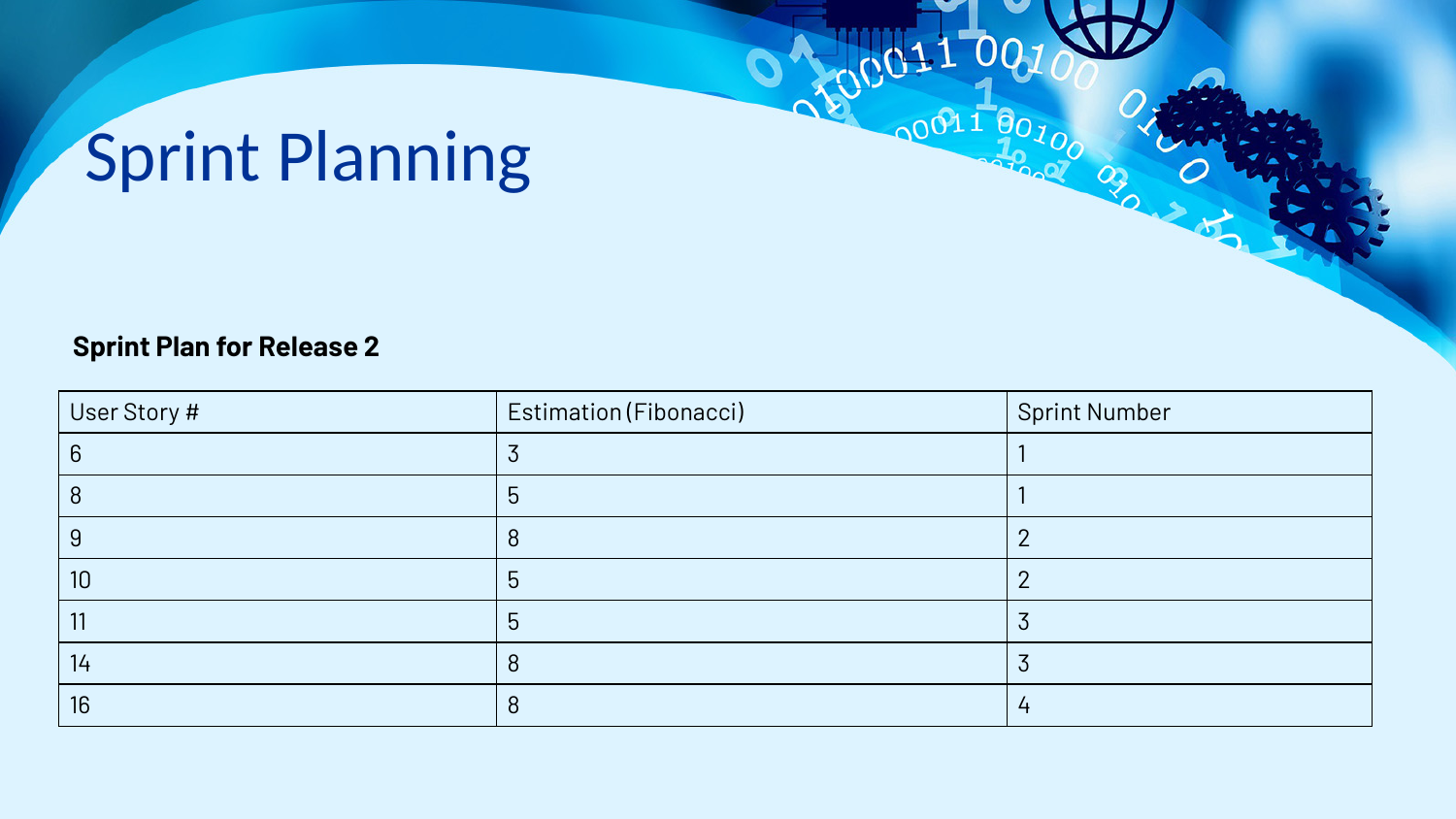

# Sprint Planning
Sprint Plan for Release 2
| User Story # | Estimation (Fibonacci) | Sprint Number |
| --- | --- | --- |
| 6 | 3 | 1 |
| 8 | 5 | 1 |
| 9 | 8 | 2 |
| 10 | 5 | 2 |
| 11 | 5 | 3 |
| 14 | 8 | 3 |
| 16 | 8 | 4 |